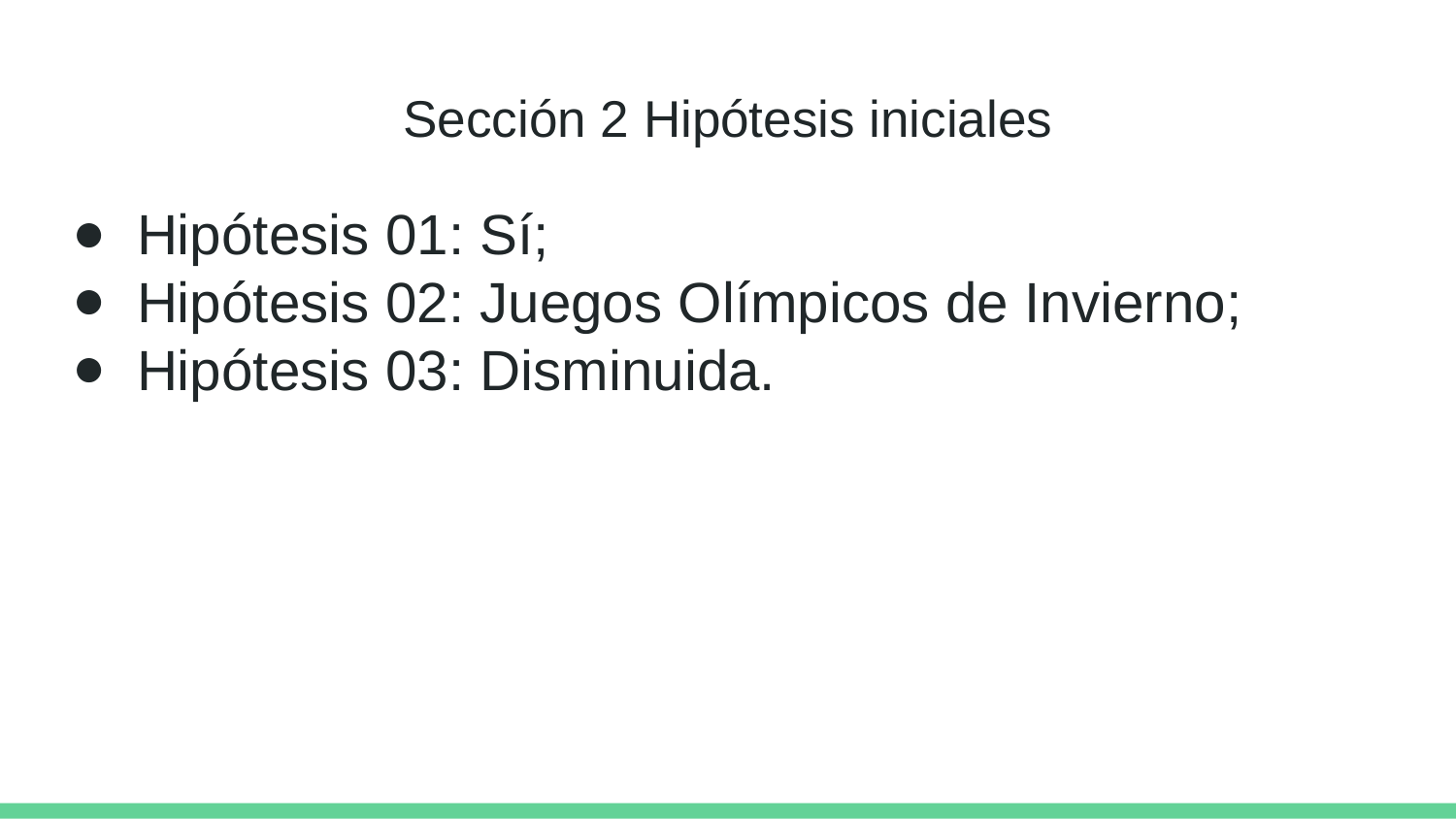

# Sección 2 Hipótesis iniciales

Hipótesis 01: Sí;
Hipótesis 02: Juegos Olímpicos de Invierno;
Hipótesis 03: Disminuida.